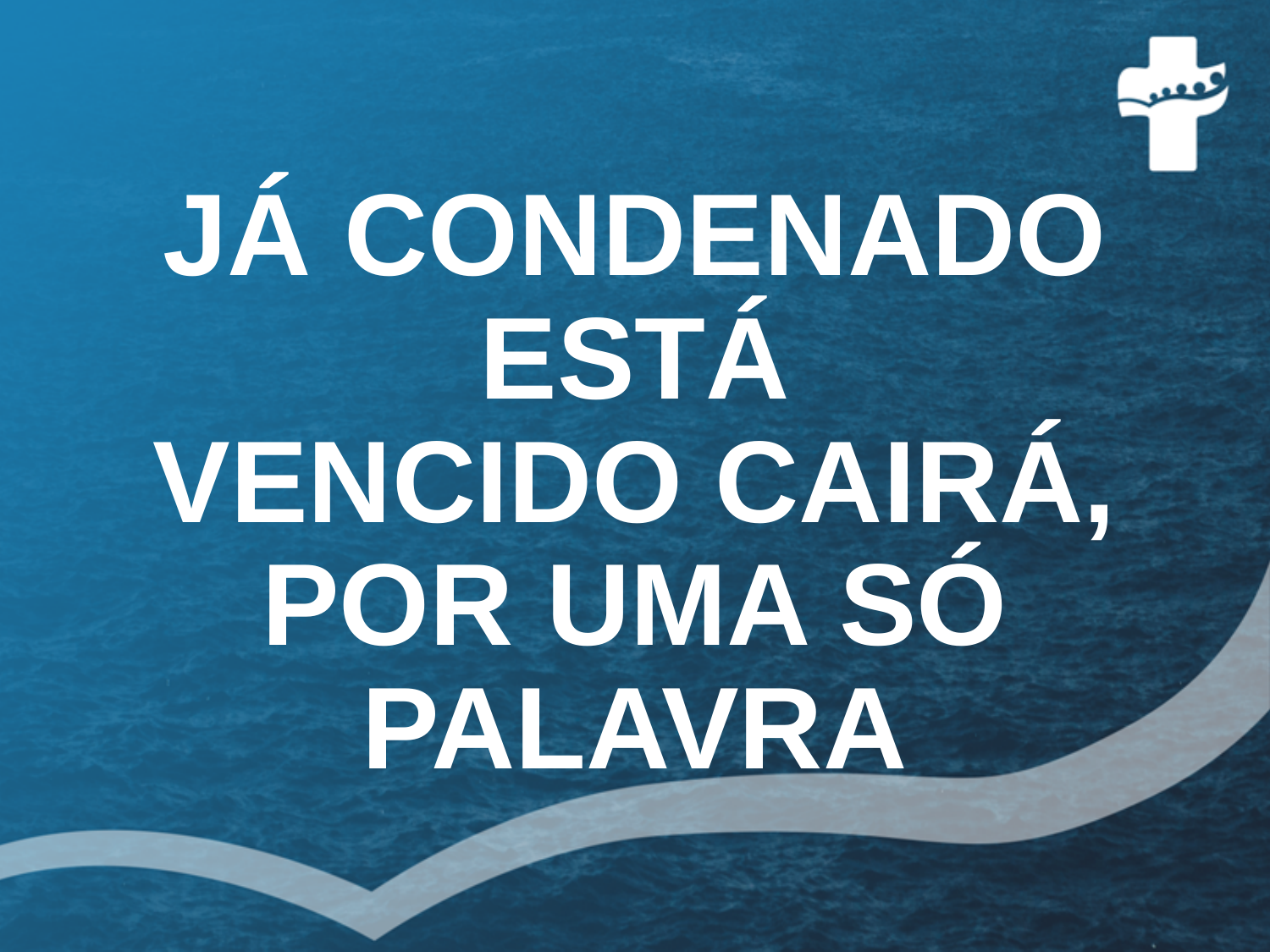

# JÁ CONDENADO ESTÁ VENCIDO CAIRÁ, POR UMA SÓ PALAVRA